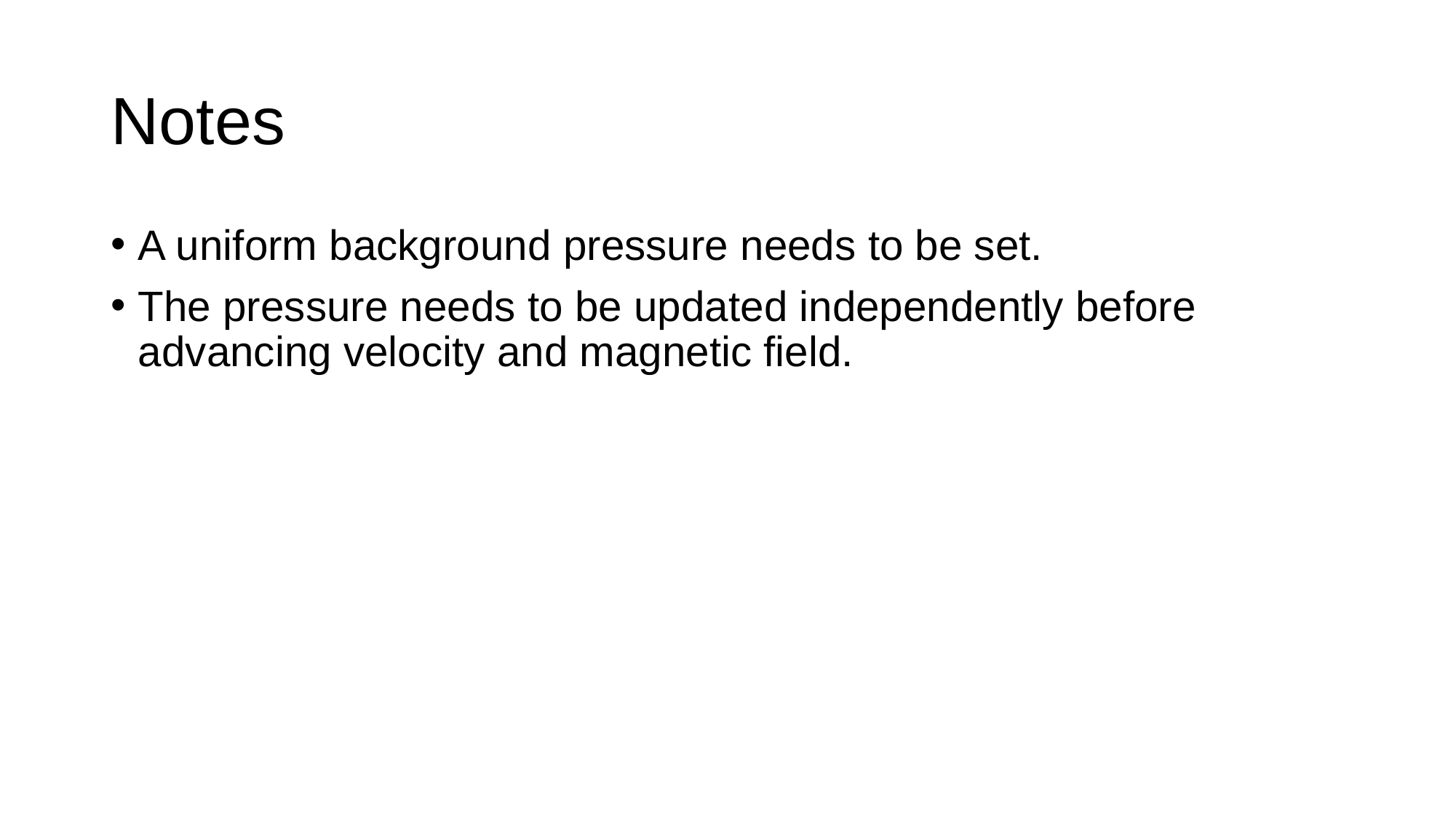

# Notes
A uniform background pressure needs to be set.
The pressure needs to be updated independently before advancing velocity and magnetic field.